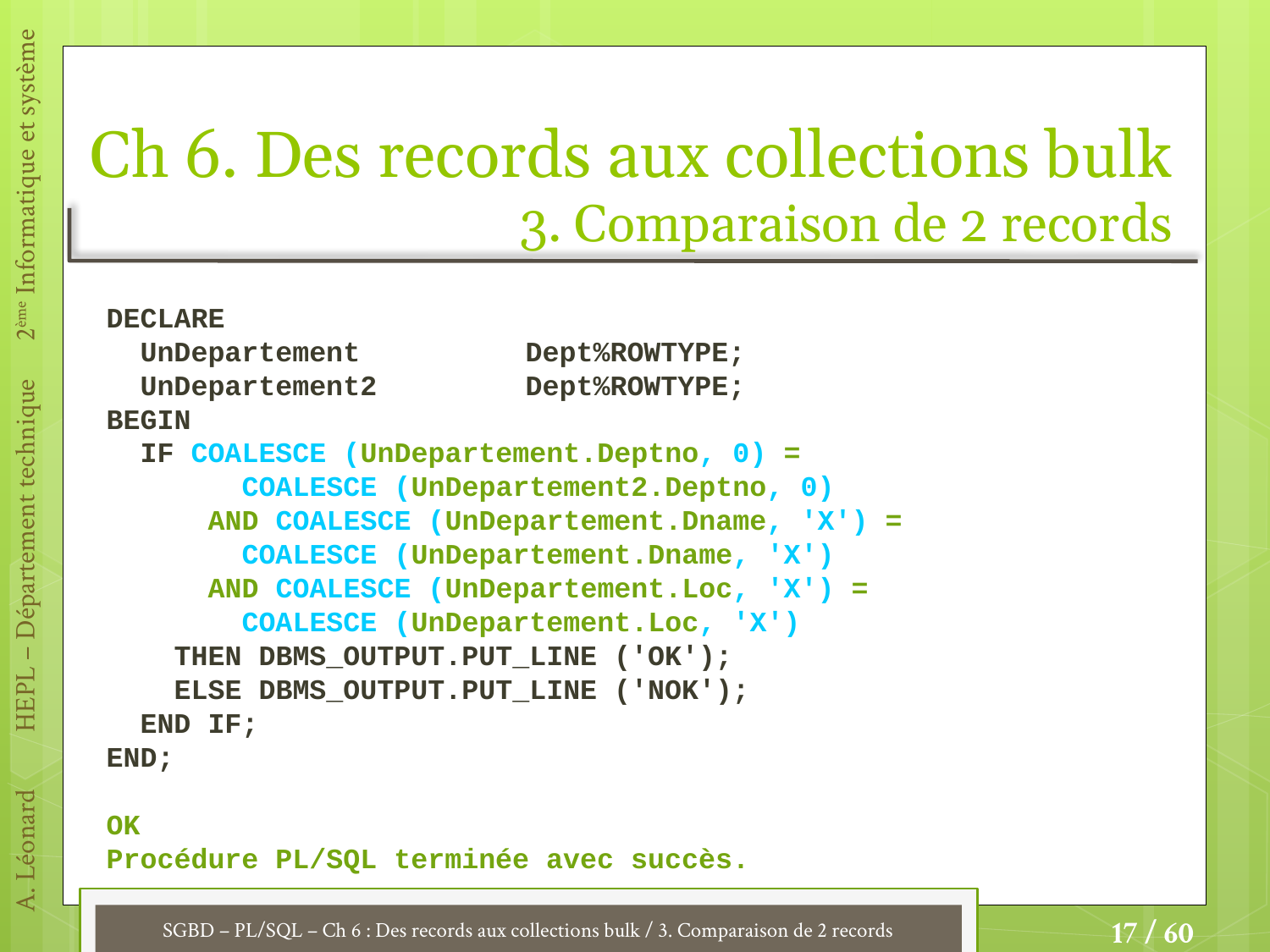

# Ch 6. Des records aux collections bulk 3. Comparaison de 2 records
DECLARE
  UnDepartement     	Dept%ROWTYPE;
  UnDepartement2     	Dept%ROWTYPE;
BEGIN
  IF COALESCE (UnDepartement.Deptno, 0) =
        COALESCE (UnDepartement2.Deptno, 0)
      AND COALESCE (UnDepartement.Dname, 'X') =
        COALESCE (UnDepartement.Dname, 'X')
      AND COALESCE (UnDepartement.Loc, 'X') =
        COALESCE (UnDepartement.Loc, 'X')
    THEN DBMS_OUTPUT.PUT_LINE ('OK');
    ELSE DBMS_OUTPUT.PUT_LINE ('NOK');
  END IF;
END;

OK
Procédure PL/SQL terminée avec succès.
SGBD – PL/SQL – Ch 6 : Des records aux collections bulk / 3. Comparaison de 2 records